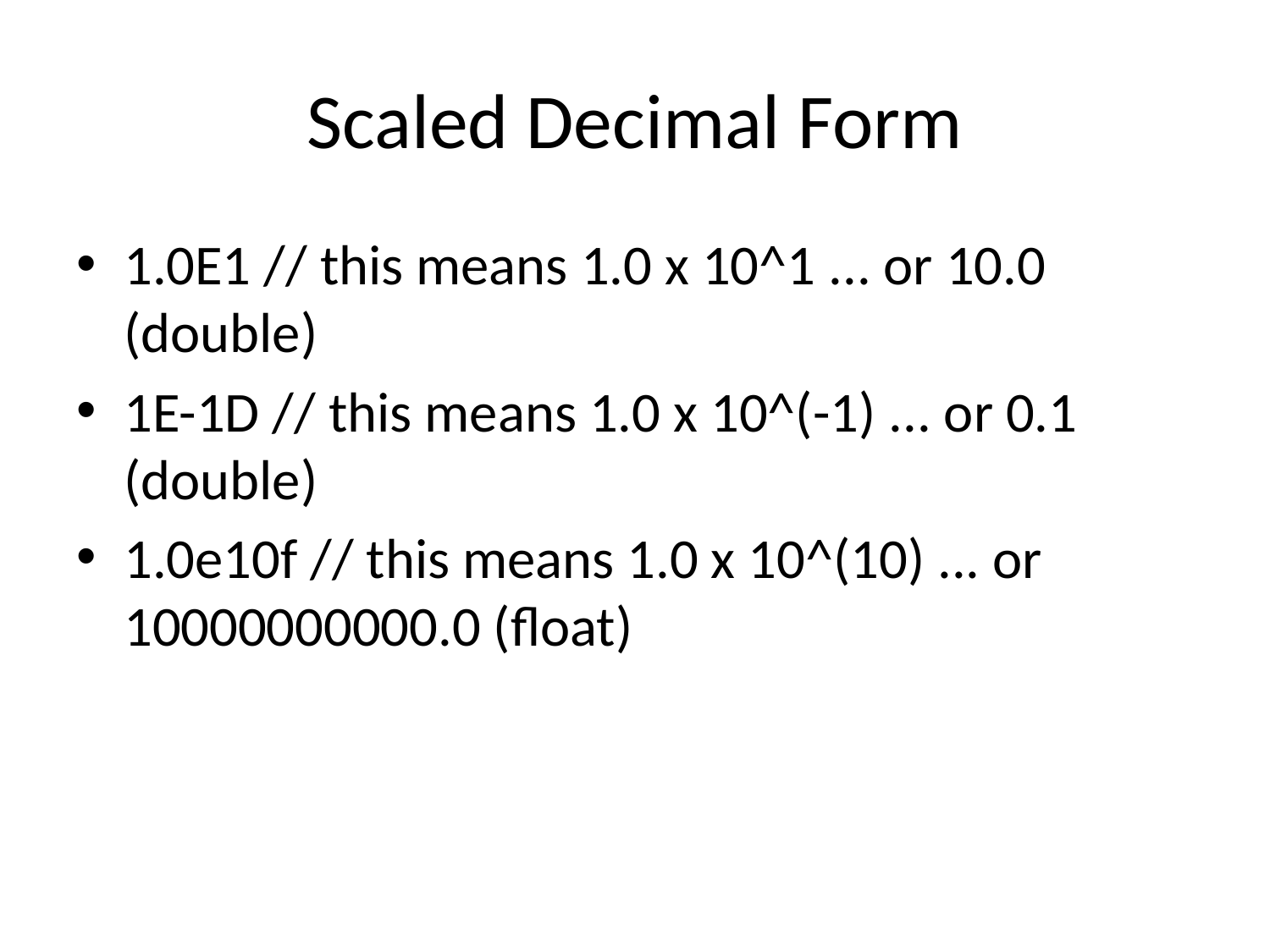

# Scaled Decimal Form
1.0E1 // this means 1.0 x 10^1 ... or 10.0 (double)
1E-1D // this means 1.0 x 10^(-1) ... or 0.1 (double)
1.0e10f // this means 1.0 x 10^(10) ... or 10000000000.0 (float)